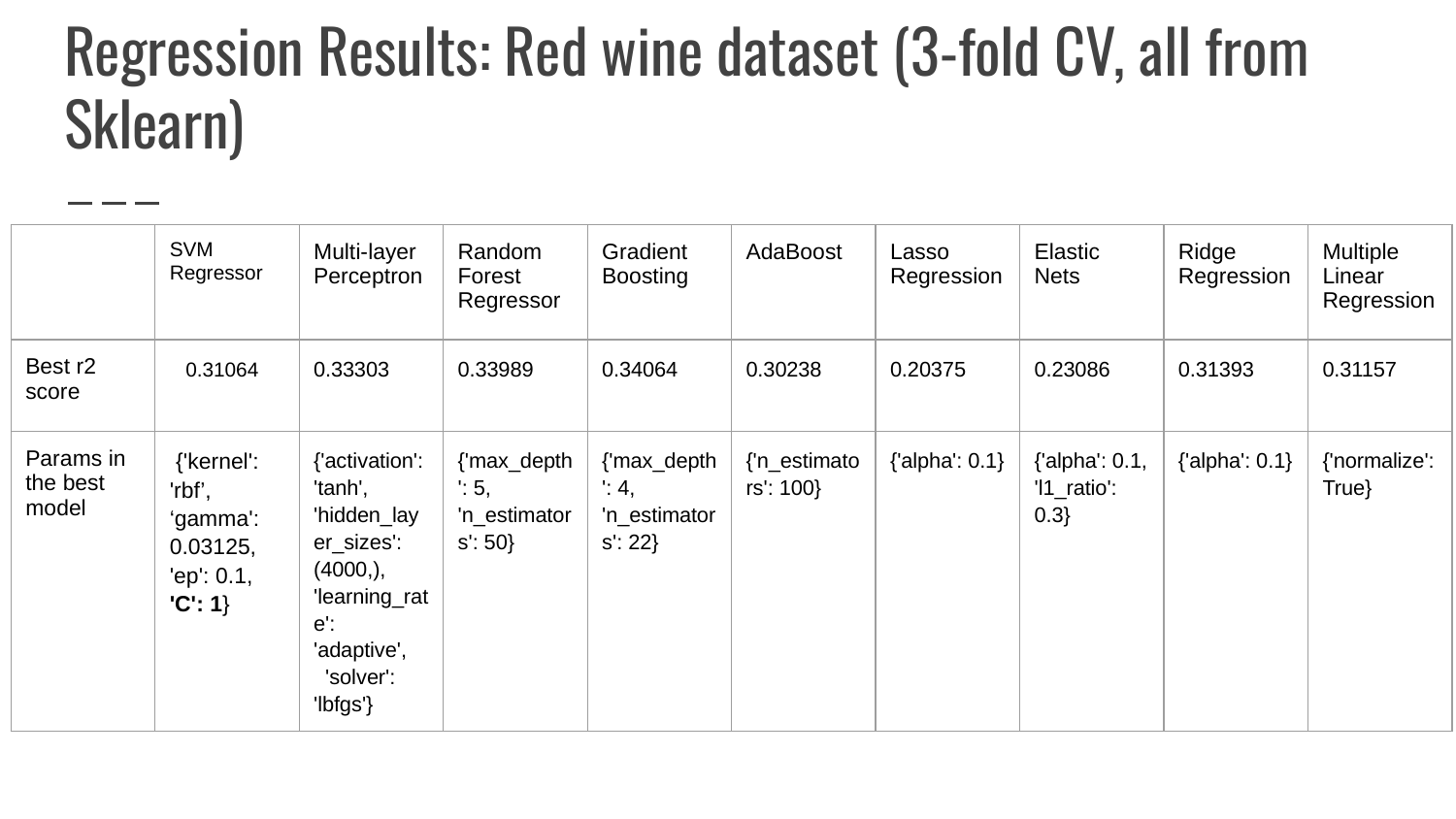

# Regression Results: Red wine dataset (3-fold CV, all from Sklearn)
|  | SVM Regressor | Multi-layer Perceptron | Random Forest Regressor | Gradient Boosting | AdaBoost | Lasso Regression | Elastic Nets | Ridge Regression | Multiple Linear Regression |
| --- | --- | --- | --- | --- | --- | --- | --- | --- | --- |
| Best r2 score | 0.31064 | 0.33303 | 0.33989 | 0.34064 | 0.30238 | 0.20375 | 0.23086 | 0.31393 | 0.31157 |
| Params in the best model | {'kernel': 'rbf’, ‘gamma': 0.03125, 'ep': 0.1, 'C': 1} | {'activation': 'tanh', 'hidden\_layer\_sizes': (4000,), 'learning\_rate': 'adaptive', 'solver': 'lbfgs'} | {'max\_depth': 5, 'n\_estimators': 50} | {'max\_depth': 4, 'n\_estimators': 22} | {'n\_estimators': 100} | {'alpha': 0.1} | {'alpha': 0.1, 'l1\_ratio': 0.3} | {'alpha': 0.1} | {'normalize': True} |